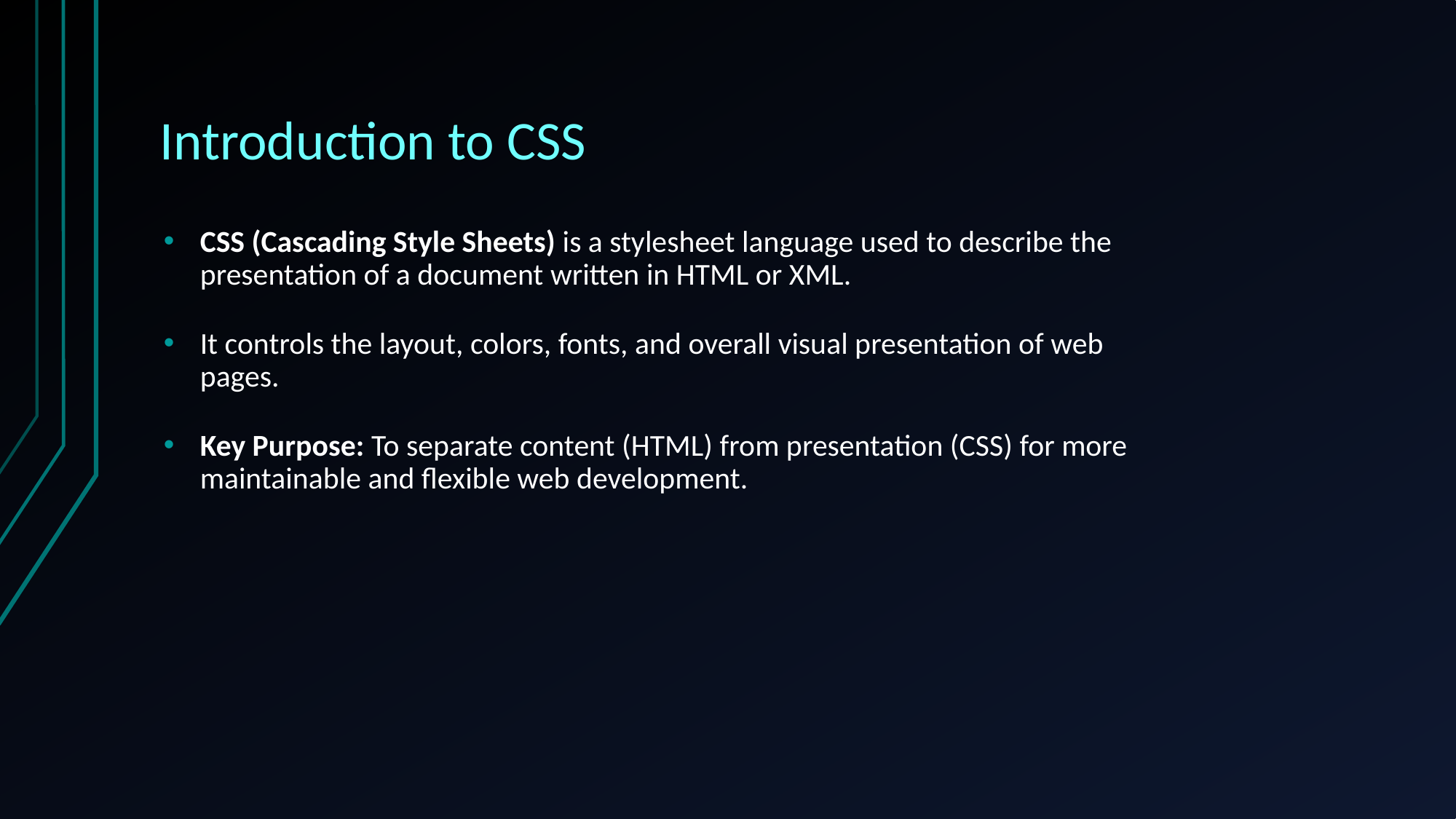

# Introduction to CSS
CSS (Cascading Style Sheets) is a stylesheet language used to describe the presentation of a document written in HTML or XML.
It controls the layout, colors, fonts, and overall visual presentation of web pages.
Key Purpose: To separate content (HTML) from presentation (CSS) for more maintainable and flexible web development.